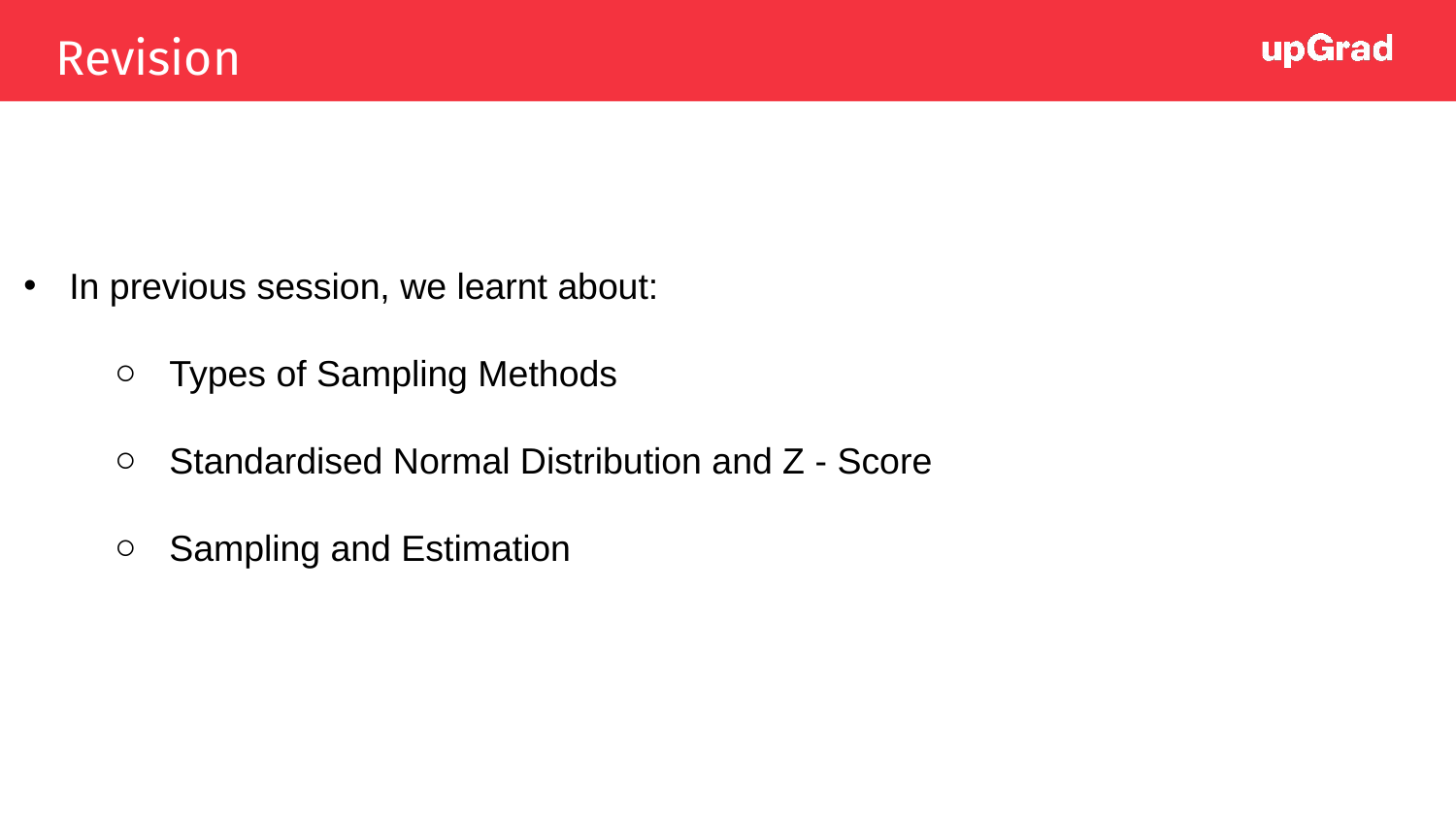

Revision

In previous session, we learnt about:

Types of Sampling Methods

Standardised Normal Distribution and Z - Score

Sampling and Estimation